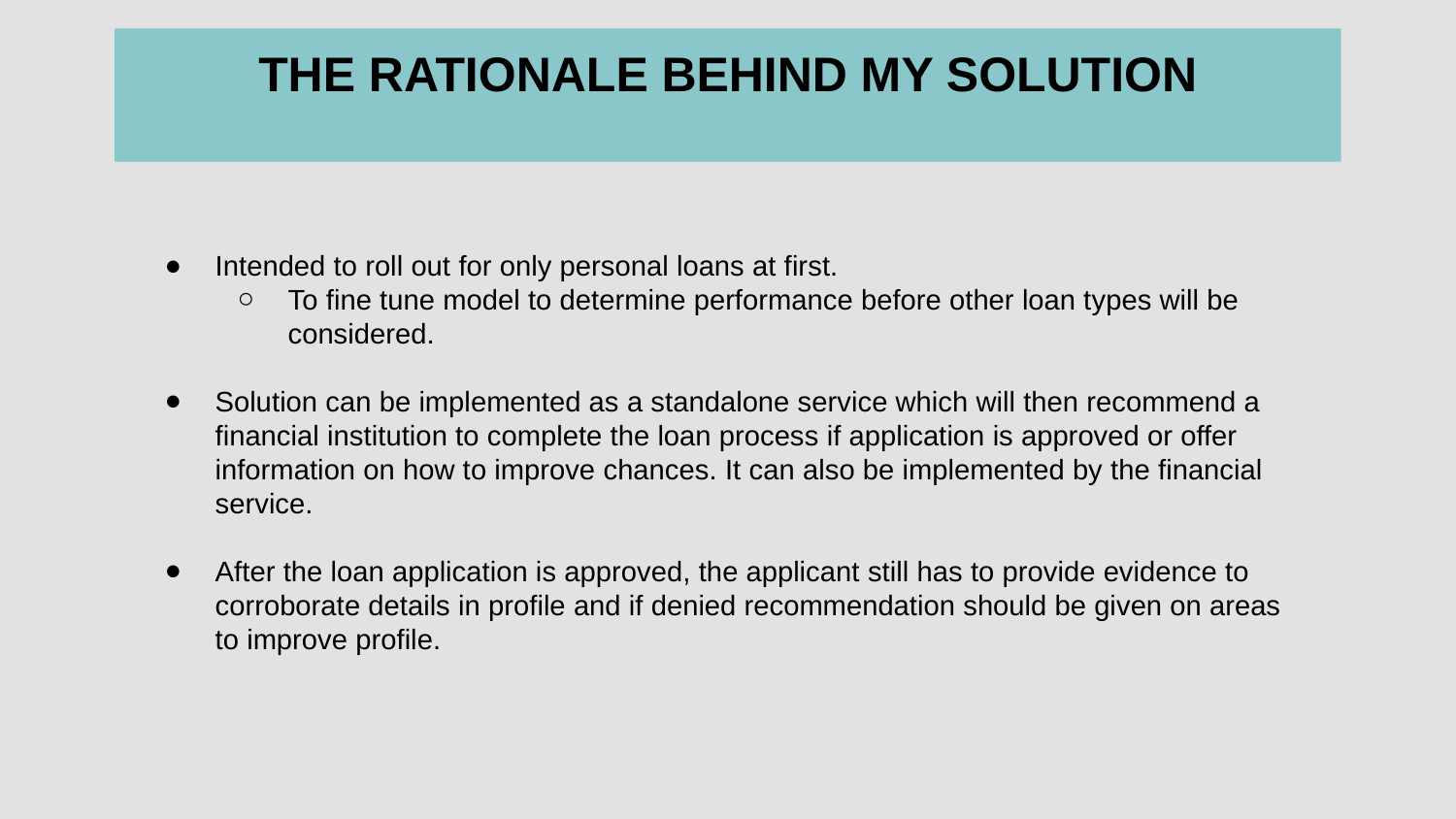

# THE RATIONALE BEHIND MY SOLUTION
Intended to roll out for only personal loans at first.
To fine tune model to determine performance before other loan types will be considered.

Solution can be implemented as a standalone service which will then recommend a financial institution to complete the loan process if application is approved or offer information on how to improve chances. It can also be implemented by the financial service.

After the loan application is approved, the applicant still has to provide evidence to corroborate details in profile and if denied recommendation should be given on areas to improve profile.